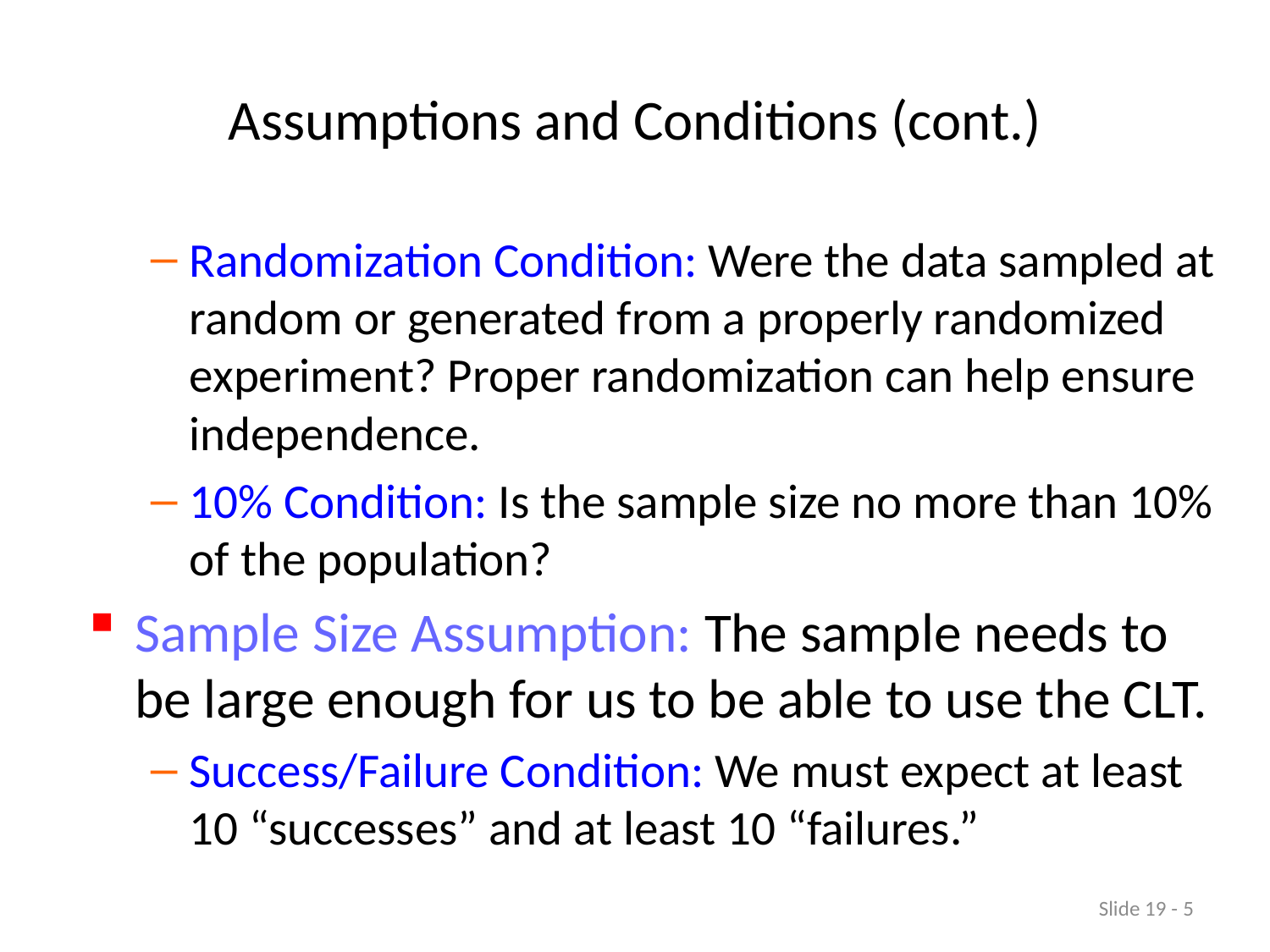

# Assumptions and Conditions (cont.)
Randomization Condition: Were the data sampled at random or generated from a properly randomized experiment? Proper randomization can help ensure independence.
10% Condition: Is the sample size no more than 10% of the population?
Sample Size Assumption: The sample needs to be large enough for us to be able to use the CLT.
Success/Failure Condition: We must expect at least 10 “successes” and at least 10 “failures.”
Slide 19 - 5